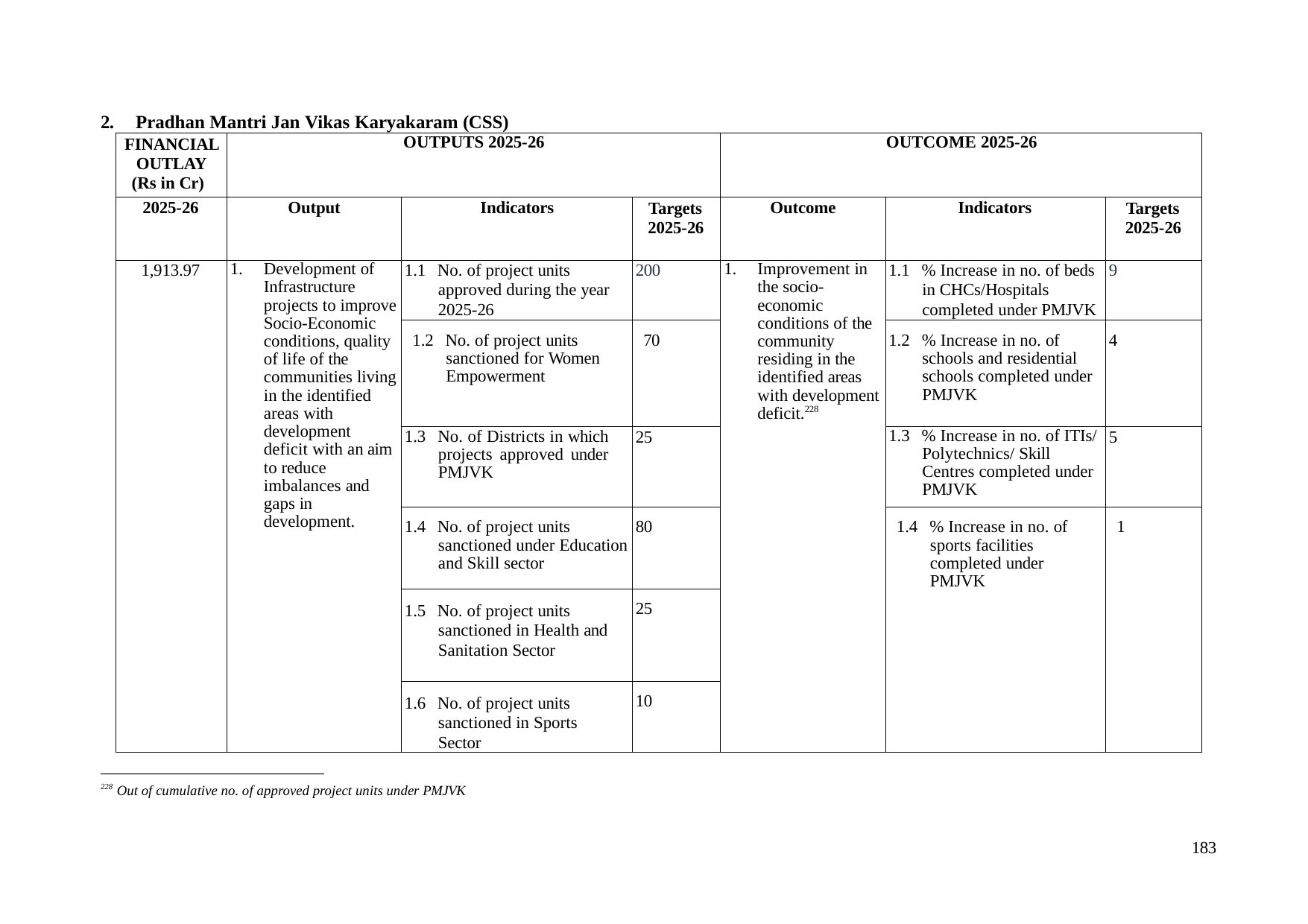

2.	Pradhan Mantri Jan Vikas Karyakaram (CSS)
| FINANCIAL OUTLAY (Rs in Cr) | OUTPUTS 2025-26 |  |  | OUTCOME 2025-26 |  |  |
| --- | --- | --- | --- | --- | --- | --- |
| 2025-26 | Output | Indicators | Targets 2025-26 | Outcome | Indicators | Targets 2025-26 |
| 1,913.97 | 1. Development of Infrastructure projects to improve Socio-Economic conditions, quality of life of the communities living in the identified areas with development deficit with an aim to reduce imbalances and gaps in development. | 1.1 No. of project units approved during the year 2025-26 | 200 | 1. Improvement in the socio- economic conditions of the community residing in the identified areas with development deficit.228 | 1.1 % Increase in no. of beds in CHCs/Hospitals completed under PMJVK | 9 |
|  |  | 1.2 No. of project units sanctioned for Women Empowerment | 70 |  | 1.2 % Increase in no. of schools and residential schools completed under PMJVK | 4 |
|  |  | 1.3 No. of Districts in which projects approved under PMJVK | 25 |  | 1.3 % Increase in no. of ITIs/ Polytechnics/ Skill Centres completed under PMJVK | 5 |
|  |  | 1.4 No. of project units sanctioned under Education and Skill sector | 80 |  | 1.4 % Increase in no. of sports facilities completed under PMJVK | 1 |
|  |  | 1.5 No. of project units sanctioned in Health and Sanitation Sector | 25 |  |  |  |
|  |  | 1.6 No. of project units sanctioned in Sports Sector | 10 |  |  |  |

228 Out of cumulative no. of approved project units under PMJVK
183